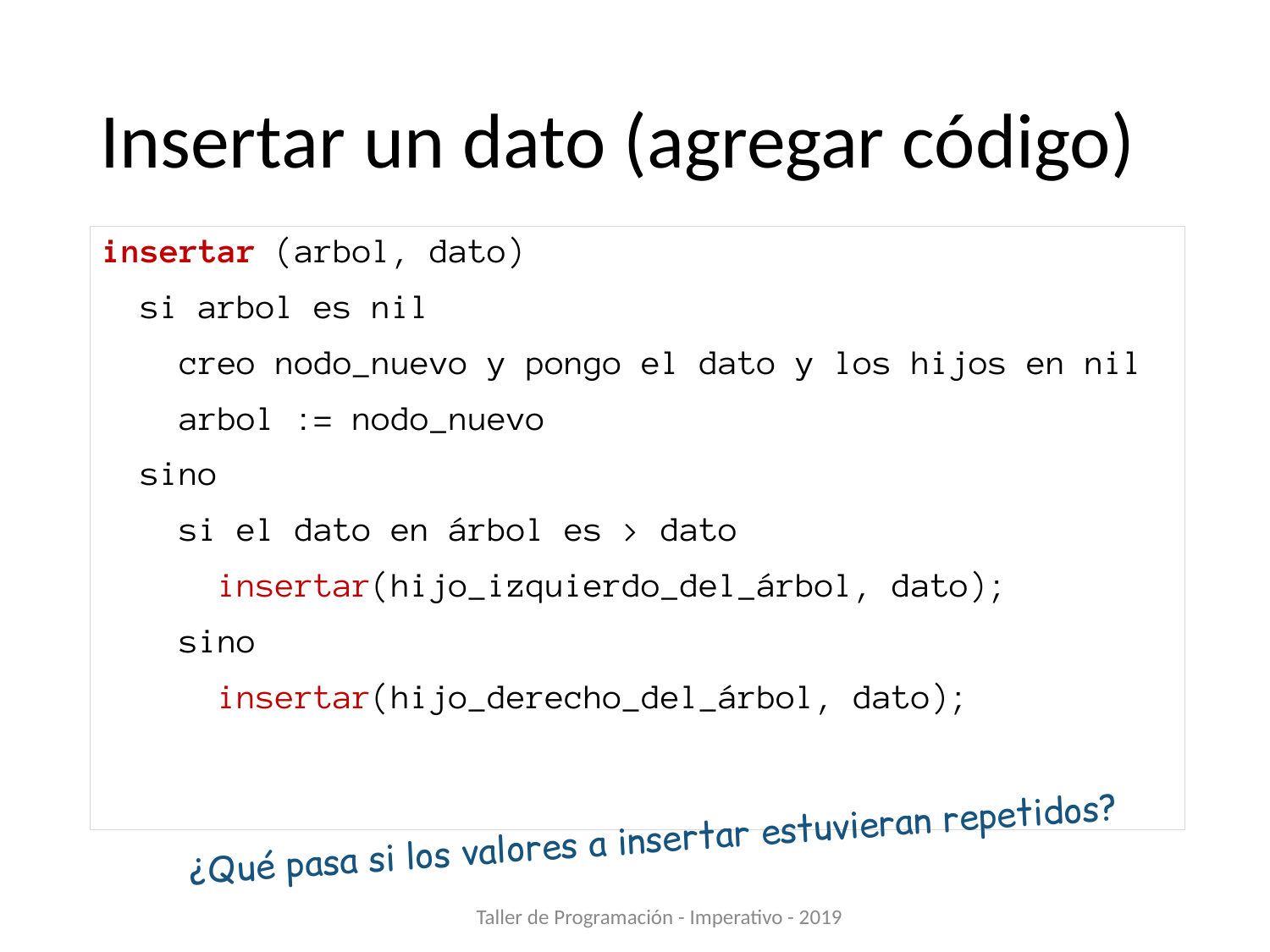

# Insertar un dato (agregar código)
insertar (arbol, dato)
  si arbol es nil
    creo nodo_nuevo y pongo el dato y los hijos en nil
    arbol := nodo_nuevo
  sino
    si el dato en árbol es > dato
      insertar(hijo_izquierdo_del_árbol, dato);
    sino
      insertar(hijo_derecho_del_árbol, dato);

¿Qué pasa si los valores a insertar estuvieran repetidos?
Taller de Programación - Imperativo - 2019